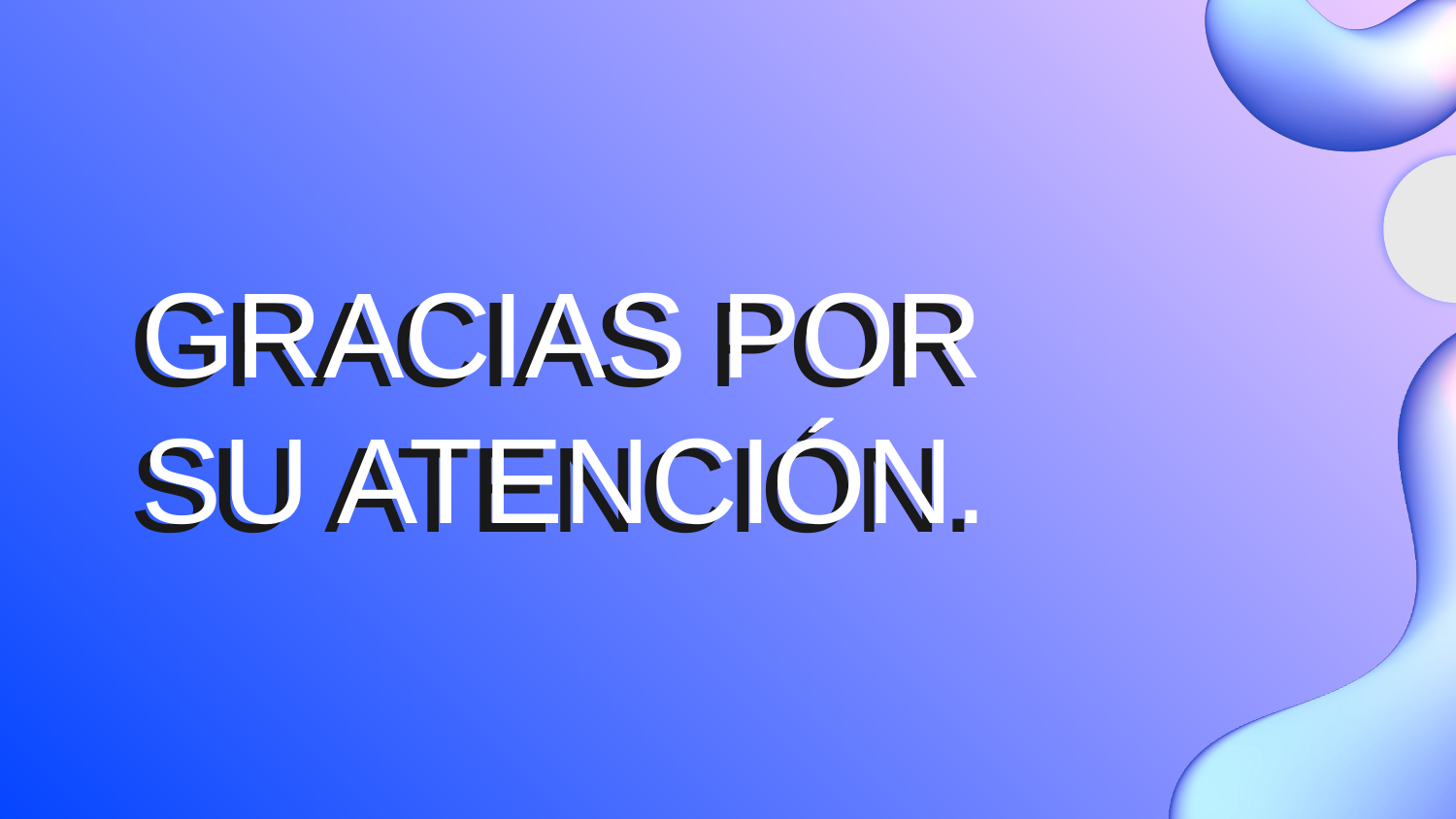

GRACIAS POR SU ATENCIÓN.
# GRACIAS POR SU ATENCIÓN.